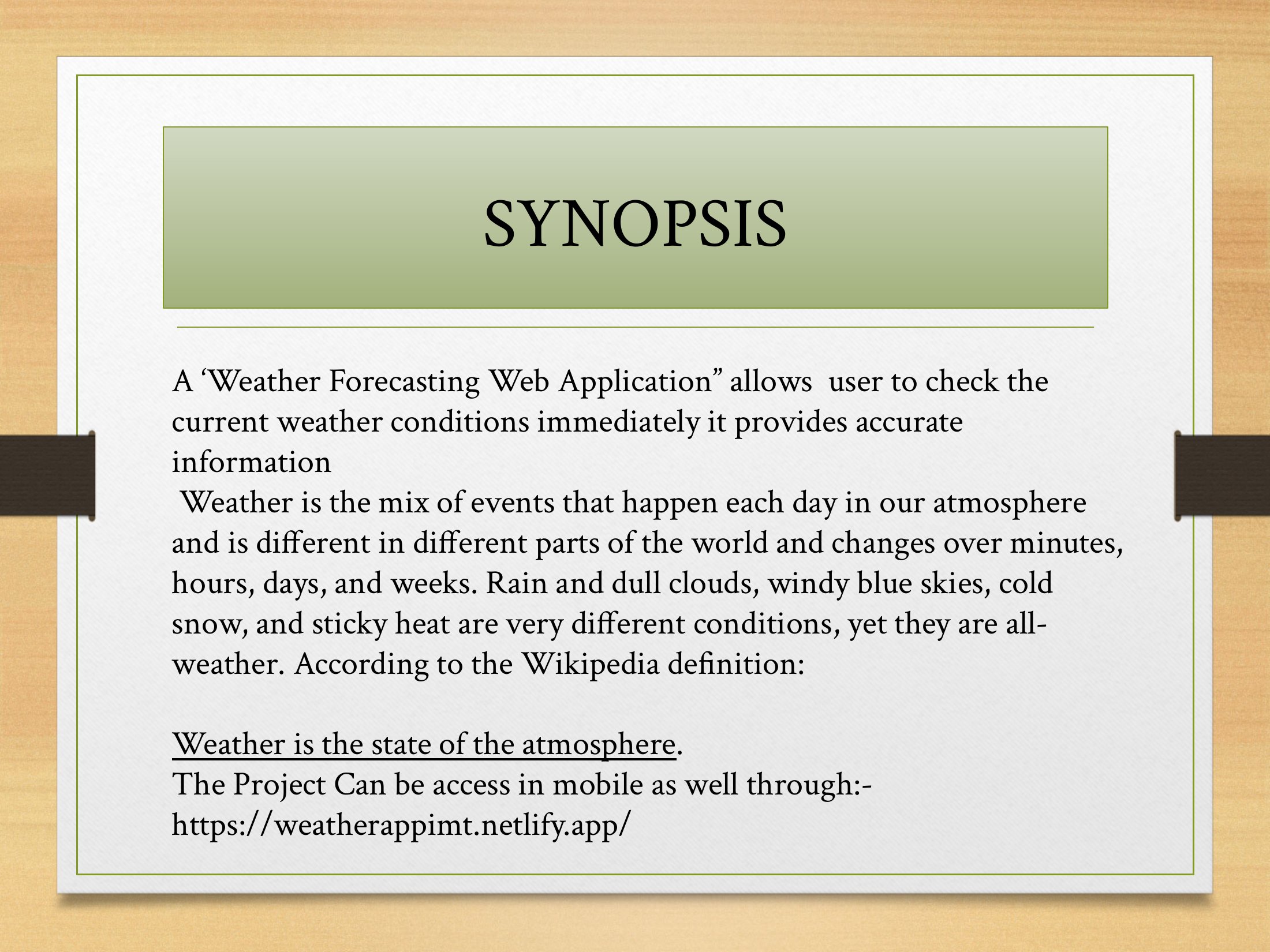

# SYNOPSIS
A ‘Weather Forecasting Web Application” allows  user to check the current weather conditions immediately it provides accurate information
 Weather is the mix of events that happen each day in our atmosphere and is different in different parts of the world and changes over minutes, hours, days, and weeks. Rain and dull clouds, windy blue skies, cold snow, and sticky heat are very different conditions, yet they are all-weather. According to the Wikipedia definition:

Weather is the state of the atmosphere.
The Project Can be access in mobile as well through:-
https://weatherappimt.netlify.app/